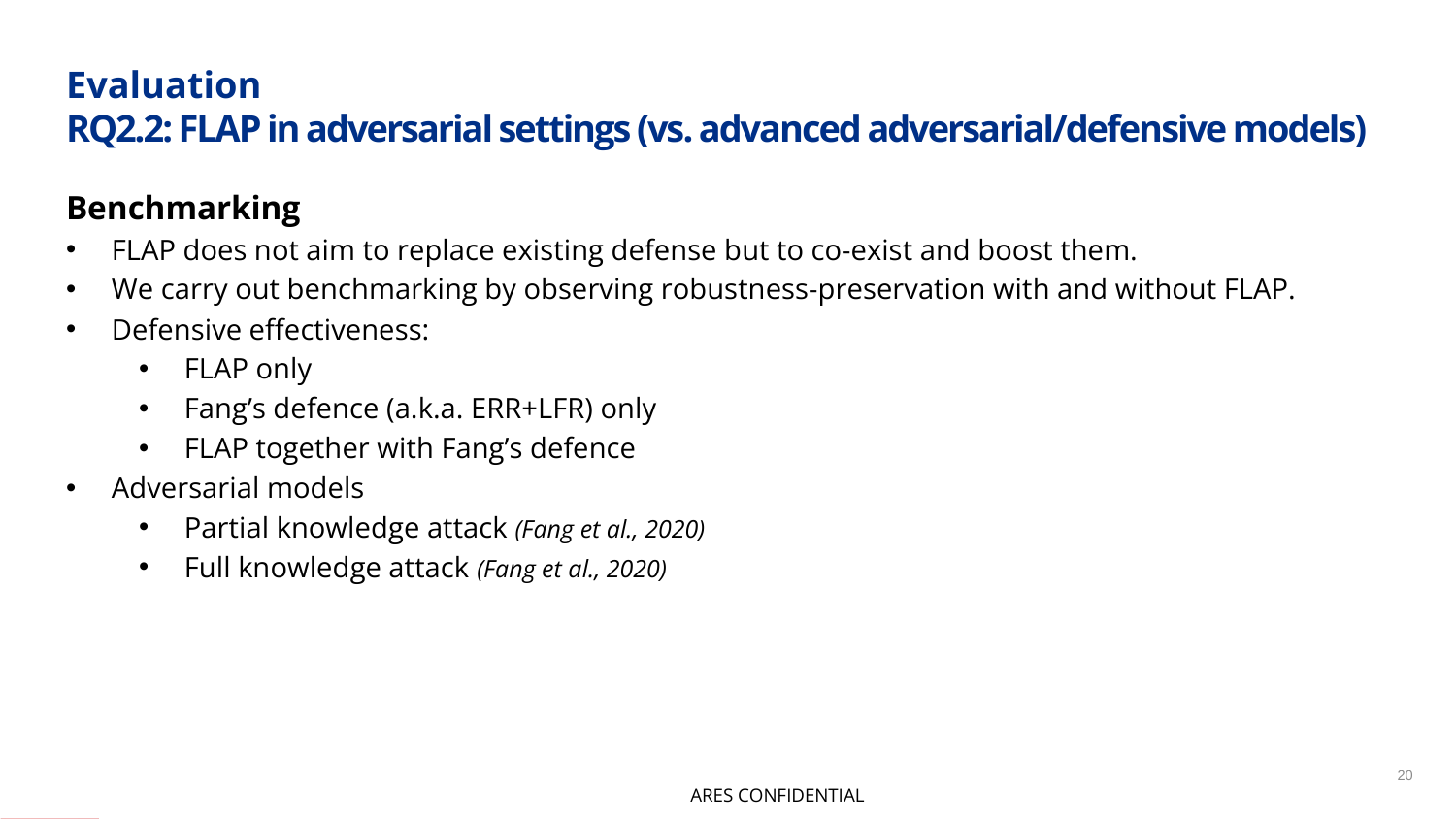

# Evaluation RQ2.2: FLAP in adversarial settings (vs. advanced adversarial/defensive models)
Benchmarking
FLAP does not aim to replace existing defense but to co-exist and boost them.
We carry out benchmarking by observing robustness-preservation with and without FLAP.
Defensive effectiveness:
FLAP only
Fang’s defence (a.k.a. ERR+LFR) only
FLAP together with Fang’s defence
Adversarial models
Partial knowledge attack (Fang et al., 2020)
Full knowledge attack (Fang et al., 2020)